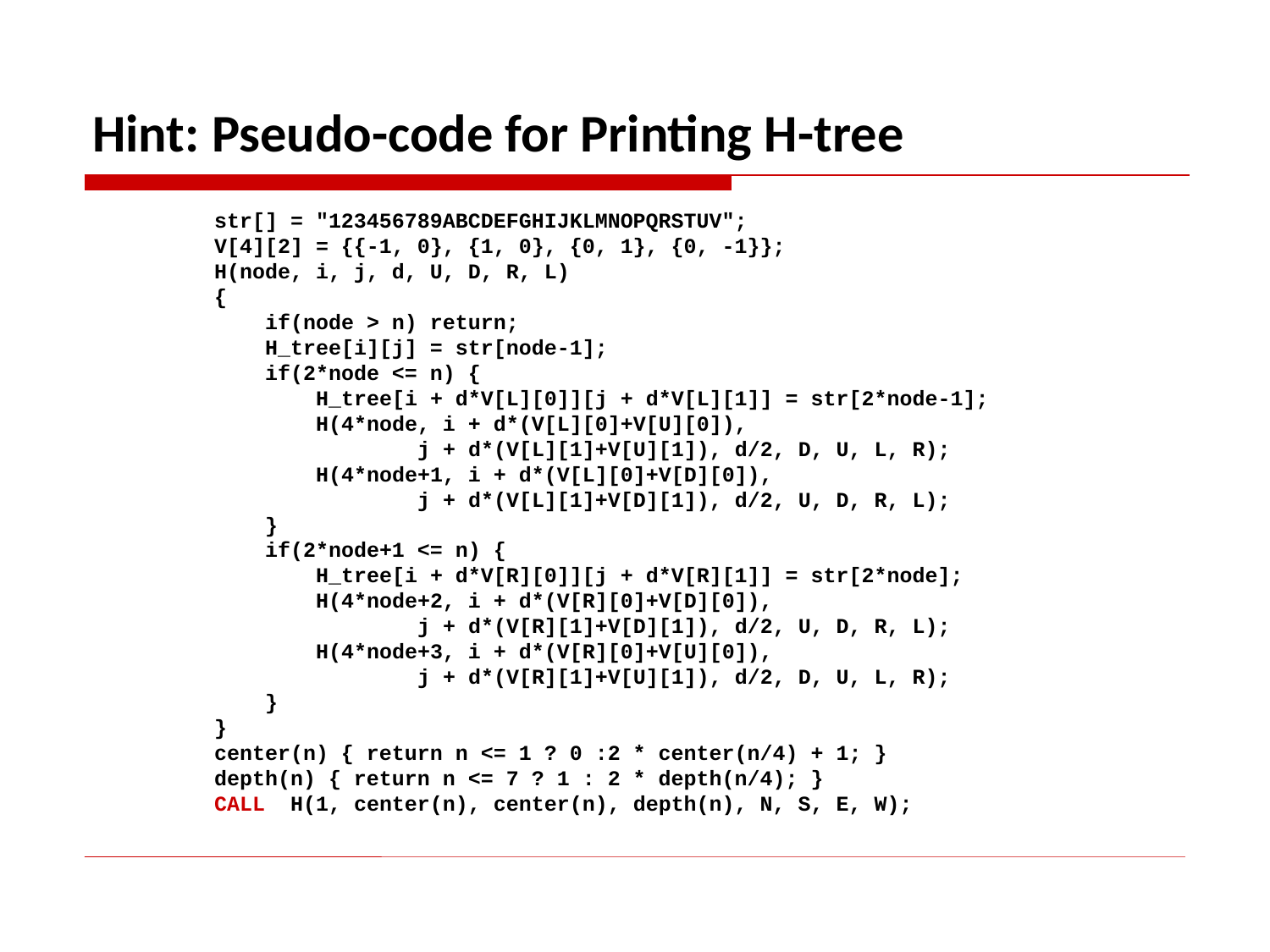

# Hint: Pseudo-code for Printing H-tree
str[] = "123456789ABCDEFGHIJKLMNOPQRSTUV";
V[4][2] = {{-1, 0}, {1, 0}, {0, 1}, {0, -1}};
H(node, i, j, d, U, D, R, L)
{
    if(node > n) return;
    H_tree[i][j] = str[node-1];
    if(2*node <= n) {
        H_tree[i + d*V[L][0]][j + d*V[L][1]] = str[2*node-1];
        H(4*node, i + d*(V[L][0]+V[U][0]),
                j + d*(V[L][1]+V[U][1]), d/2, D, U, L, R);
        H(4*node+1, i + d*(V[L][0]+V[D][0]),
                j + d*(V[L][1]+V[D][1]), d/2, U, D, R, L);
    }
    if(2*node+1 <= n) {
        H_tree[i + d*V[R][0]][j + d*V[R][1]] = str[2*node];
        H(4*node+2, i + d*(V[R][0]+V[D][0]),
                j + d*(V[R][1]+V[D][1]), d/2, U, D, R, L);
        H(4*node+3, i + d*(V[R][0]+V[U][0]),
                j + d*(V[R][1]+V[U][1]), d/2, D, U, L, R);
    }
}
center(n) { return n <= 1 ? 0 :2 * center(n/4) + 1; }
depth(n) { return n <= 7 ? 1 : 2 * depth(n/4); }
CALL  H(1, center(n), center(n), depth(n), N, S, E, W);